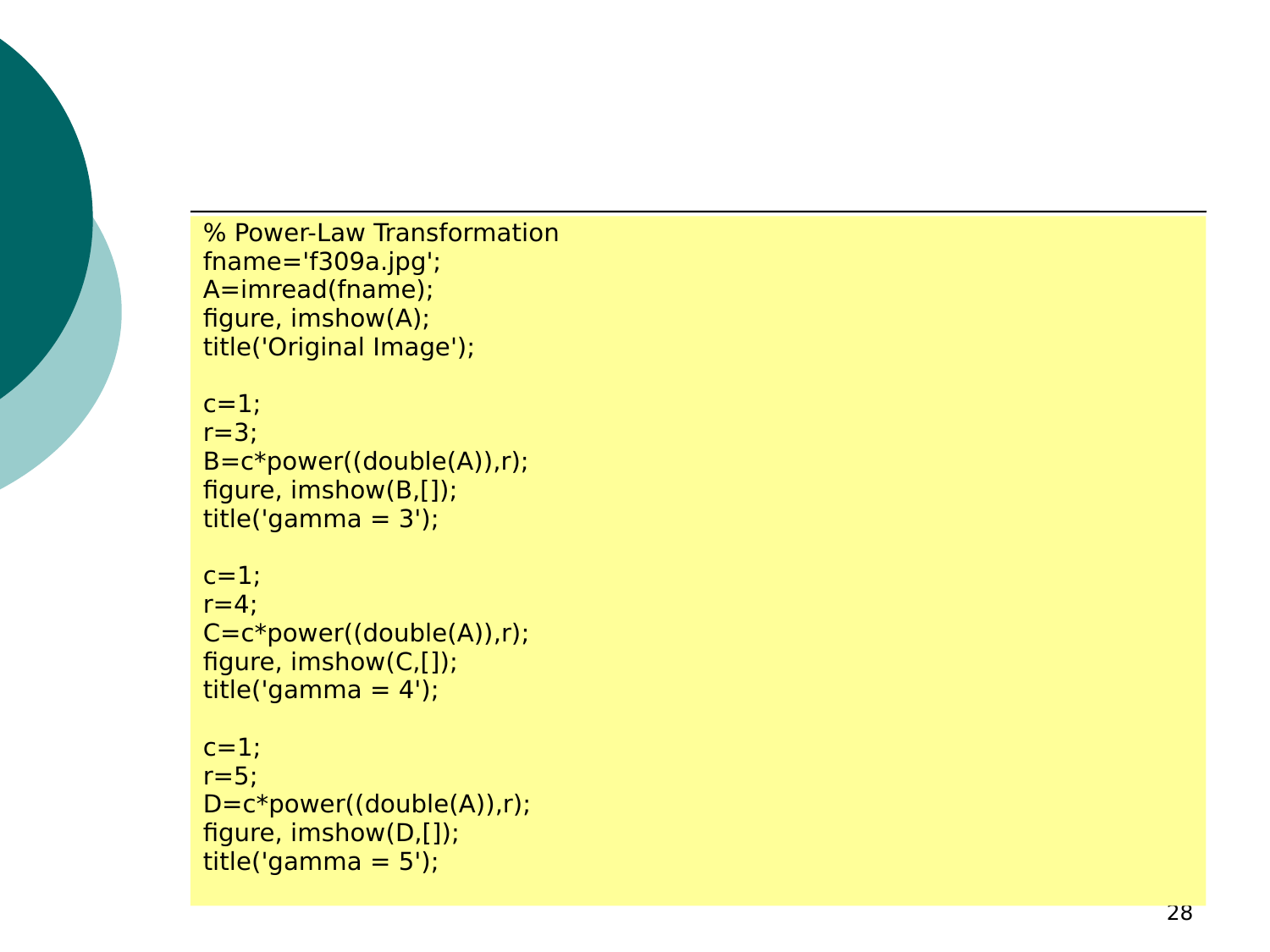

#
% Power-Law Transformation
fname='f309a.jpg';
A=imread(fname);
figure, imshow(A);
title('Original Image');

c=1;
r=3;
B=c*power((double(A)),r);
figure, imshow(B,[]);
title('gamma = 3');

c=1;
r=4;
C=c*power((double(A)),r);
figure, imshow(C,[]);
title('gamma = 4');

c=1;
r=5;
D=c*power((double(A)),r);
figure, imshow(D,[]);
title('gamma = 5');
28